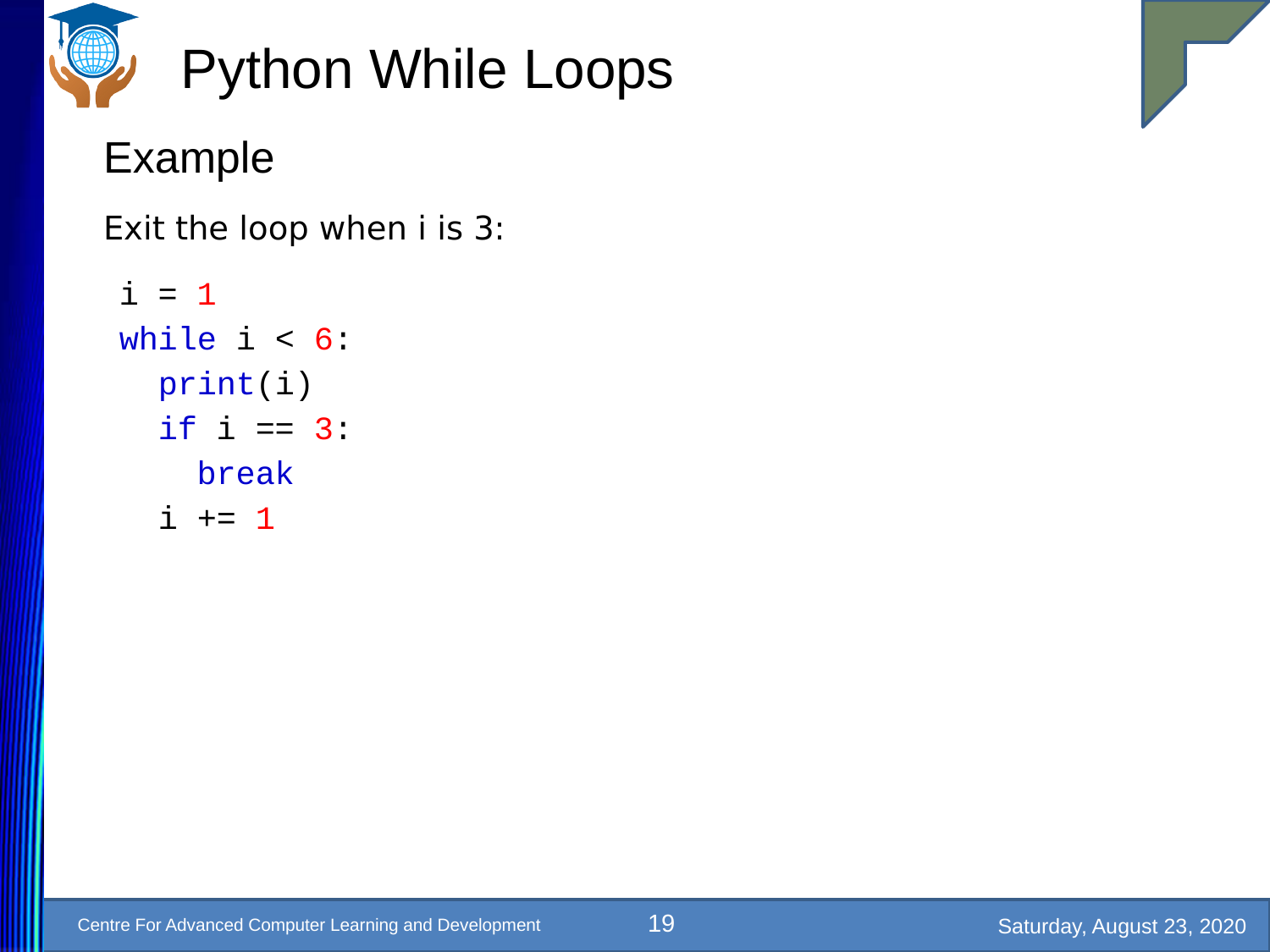

# Python While Loops
Example
Exit the loop when i is 3:
i = 1
while i < 6:
  print(i)
  if i == 3:
    break
  i += 1

19
Saturday, August 23, 2020